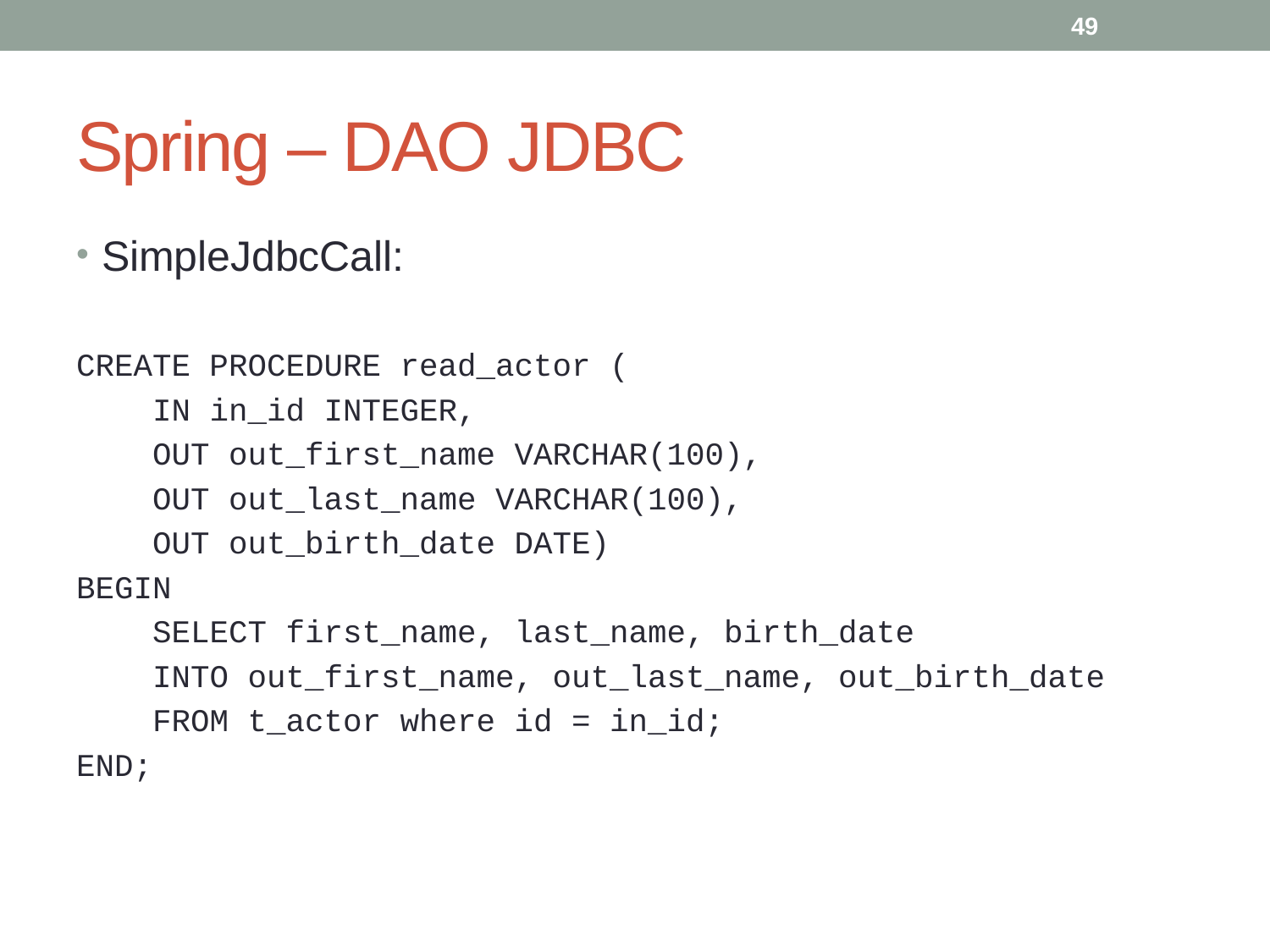

49
# Spring – DAO JDBC
SimpleJdbcCall:

CREATE PROCEDURE read_actor (
    IN in_id INTEGER,
    OUT out_first_name VARCHAR(100),
    OUT out_last_name VARCHAR(100),
    OUT out_birth_date DATE)
BEGIN
    SELECT first_name, last_name, birth_date
    INTO out_first_name, out_last_name, out_birth_date
    FROM t_actor where id = in_id;
END;